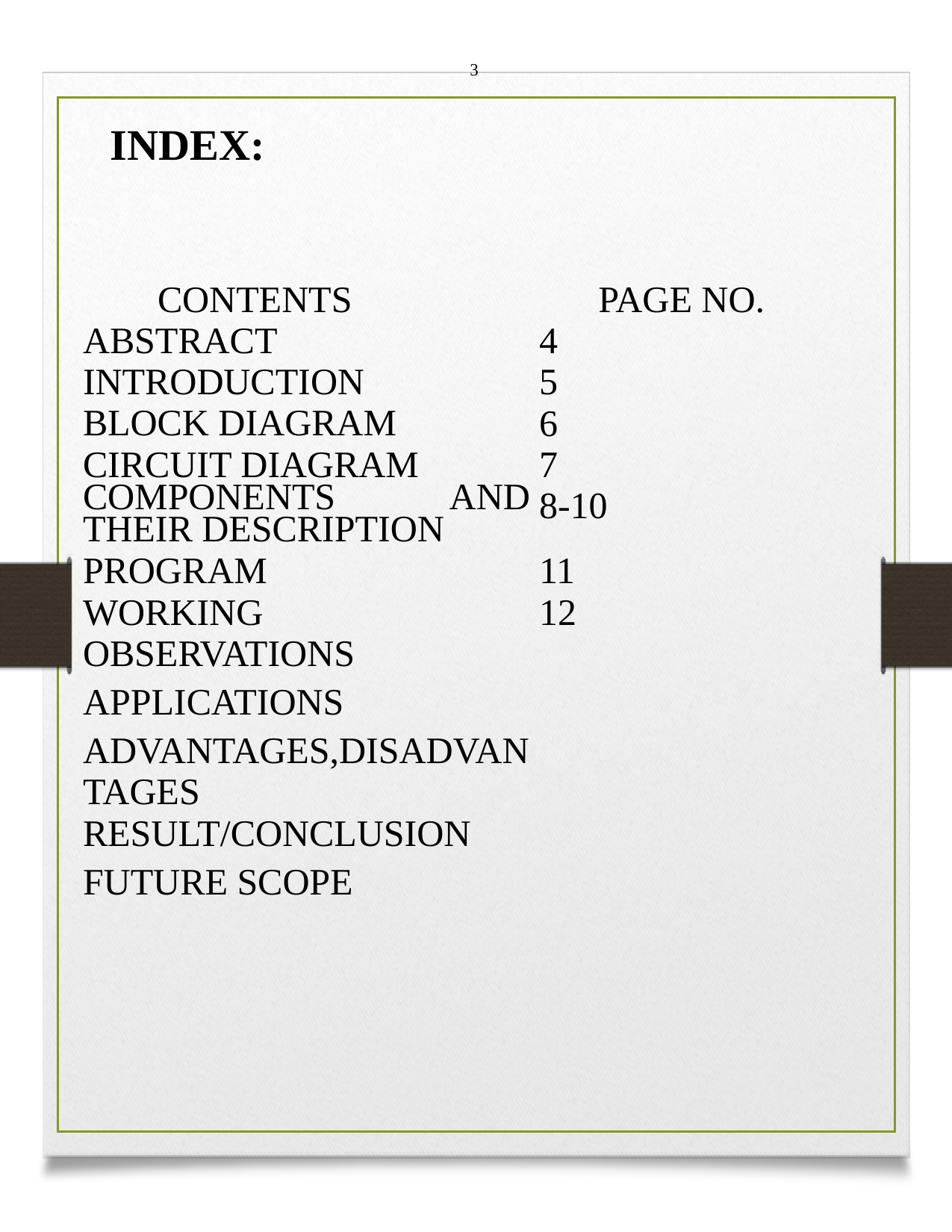

3
INDEX:
| CONTENTS | PAGE NO. |
| --- | --- |
| ABSTRACT | 4 |
| INTRODUCTION | 5 |
| BLOCK DIAGRAM | 6 |
| CIRCUIT DIAGRAM | 7 |
| COMPONENTS AND THEIR DESCRIPTION | 8-10 |
| PROGRAM | 11 |
| WORKING | 12 |
| OBSERVATIONS |  |
| APPLICATIONS |  |
| ADVANTAGES,DISADVANTAGES |  |
| RESULT/CONCLUSION |  |
| FUTURE SCOPE |  |